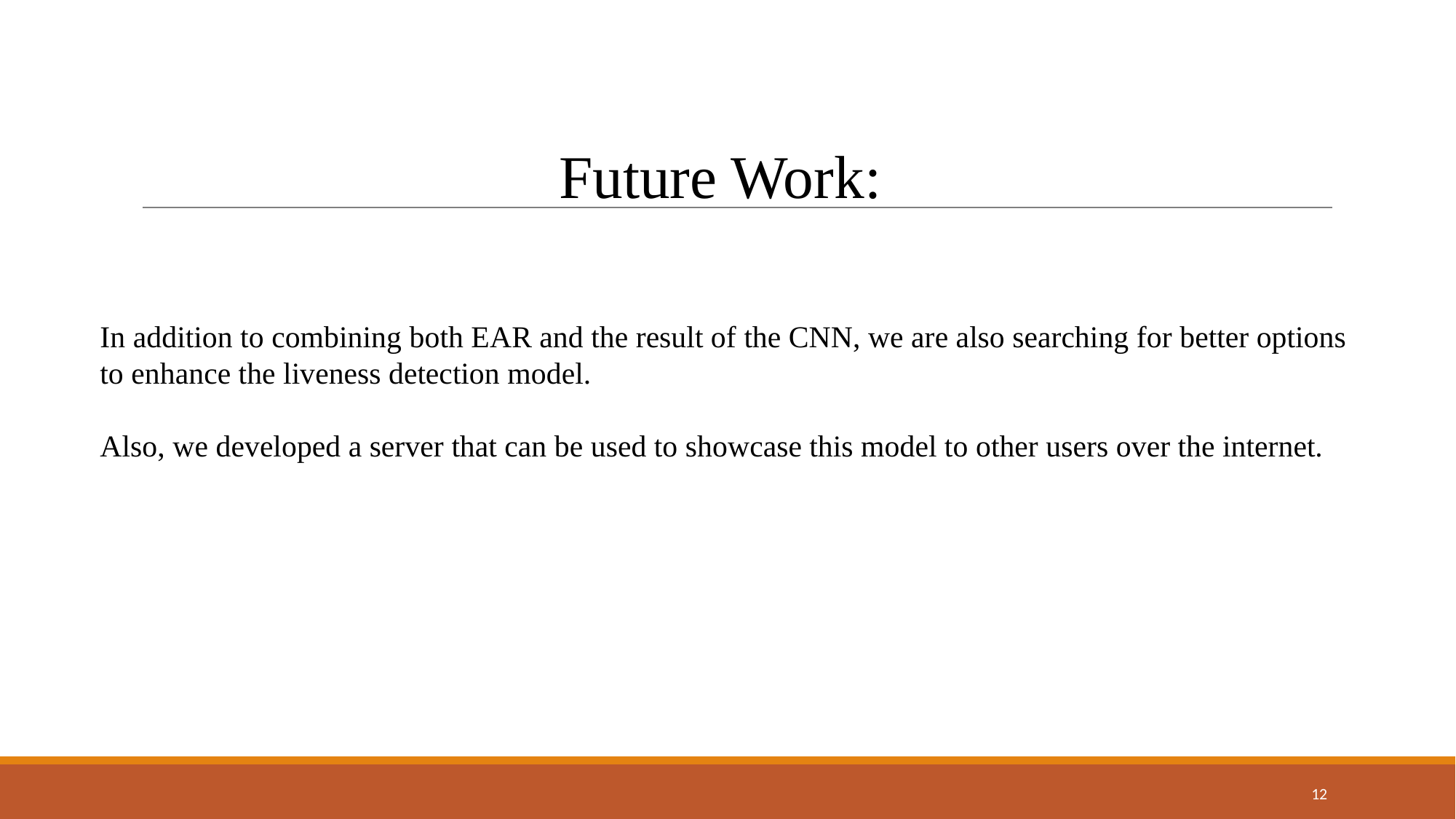

Future Work:
In addition to combining both EAR and the result of the CNN, we are also searching for better options to enhance the liveness detection model.

Also, we developed a server that can be used to showcase this model to other users over the internet.
12